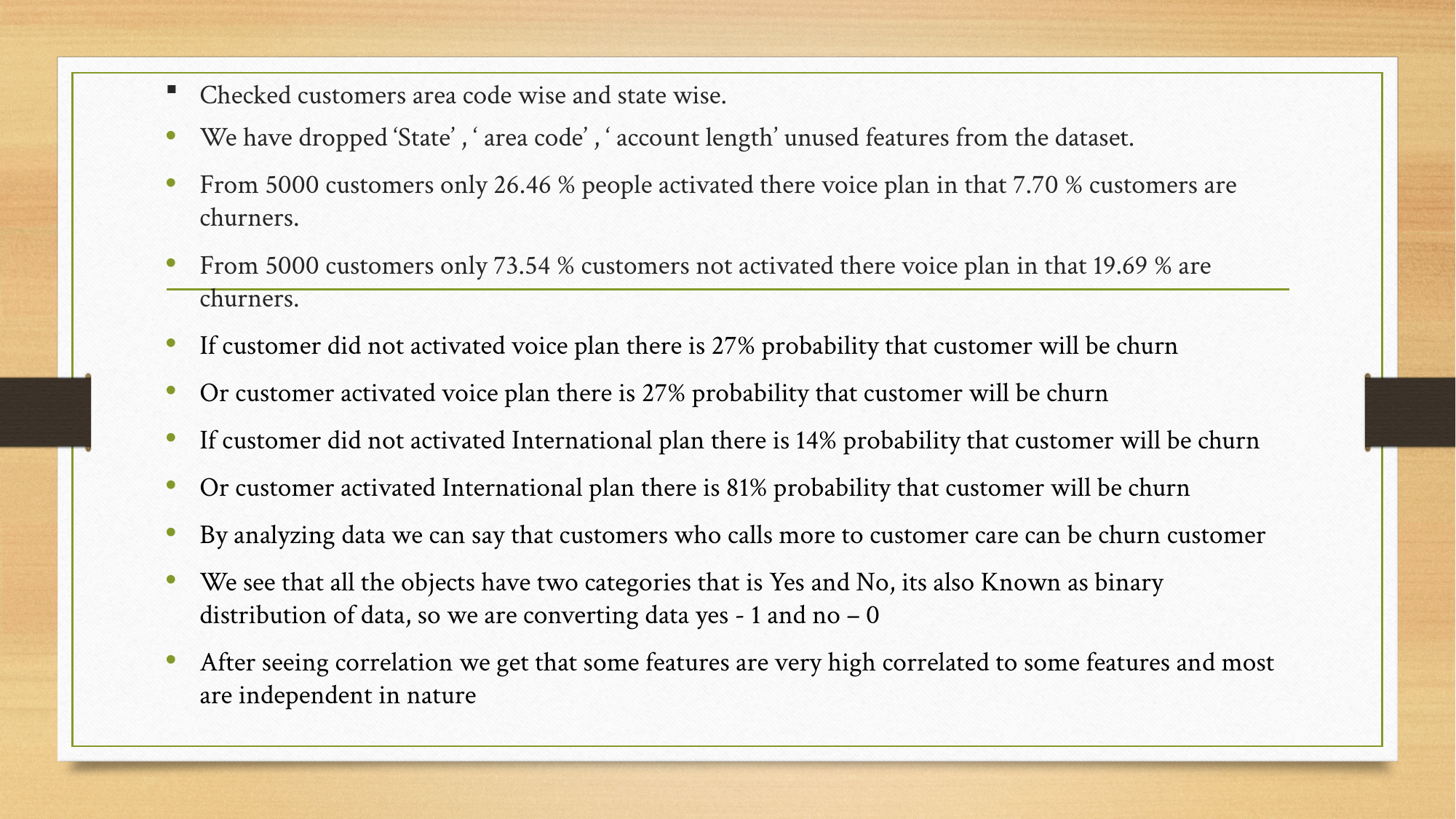

# Checked customers area code wise and state wise.
We have dropped ‘State’ , ‘ area code’ , ‘ account length’ unused features from the dataset.
From 5000 customers only 26.46 % people activated there voice plan in that 7.70 % customers are churners.
From 5000 customers only 73.54 % customers not activated there voice plan in that 19.69 % are churners.
If customer did not activated voice plan there is 27% probability that customer will be churn
Or customer activated voice plan there is 27% probability that customer will be churn
If customer did not activated International plan there is 14% probability that customer will be churn
Or customer activated International plan there is 81% probability that customer will be churn
By analyzing data we can say that customers who calls more to customer care can be churn customer
We see that all the objects have two categories that is Yes and No, its also Known as binary distribution of data, so we are converting data yes - 1 and no – 0
After seeing correlation we get that some features are very high correlated to some features and most are independent in nature